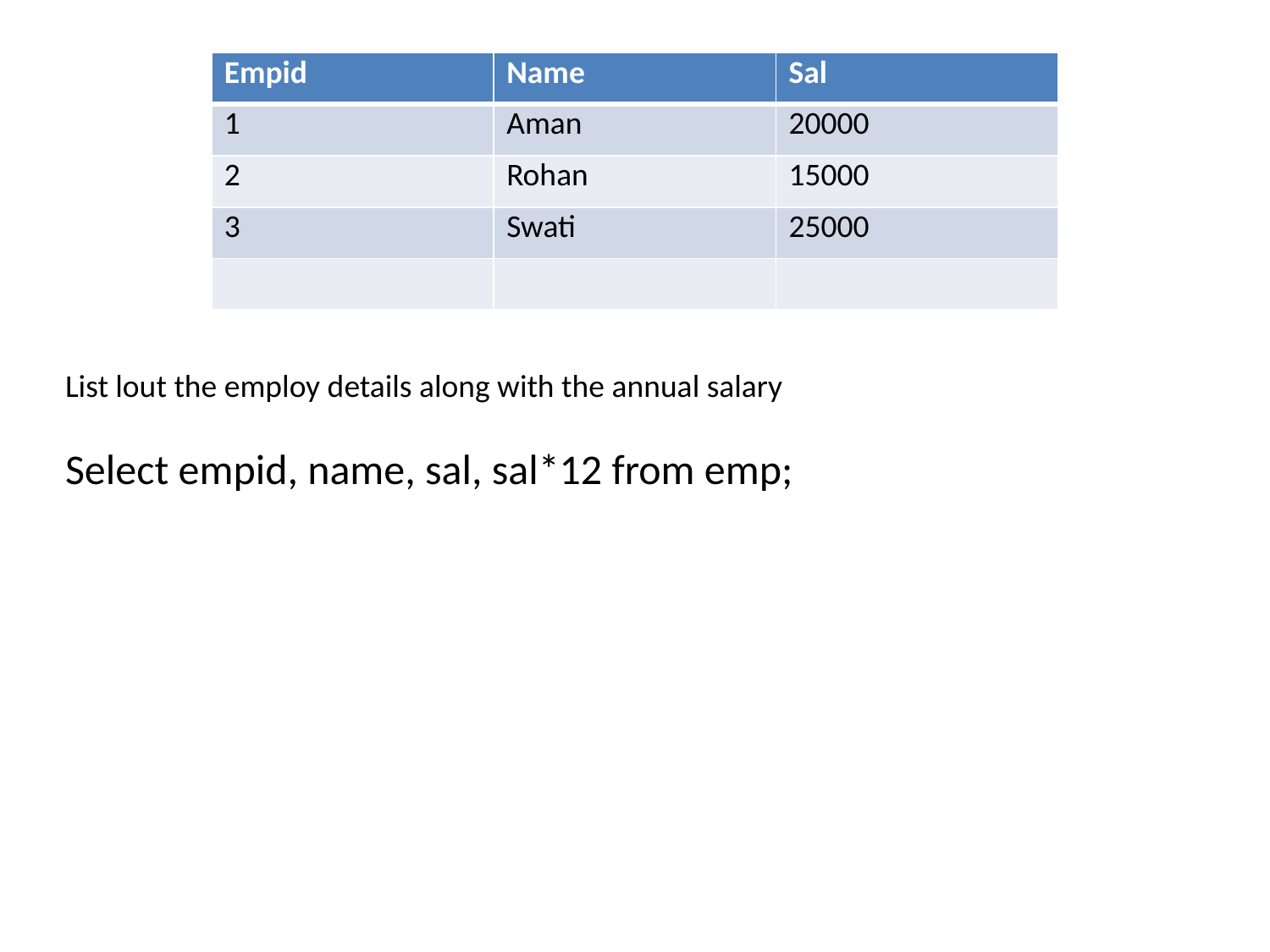

| Empid | Name | Sal |
| --- | --- | --- |
| 1 | Aman | 20000 |
| 2 | Rohan | 15000 |
| 3 | Swati | 25000 |
|  |  |  |
List lout the employ details along with the annual salary

Select empid, name, sal, sal*12 from emp;